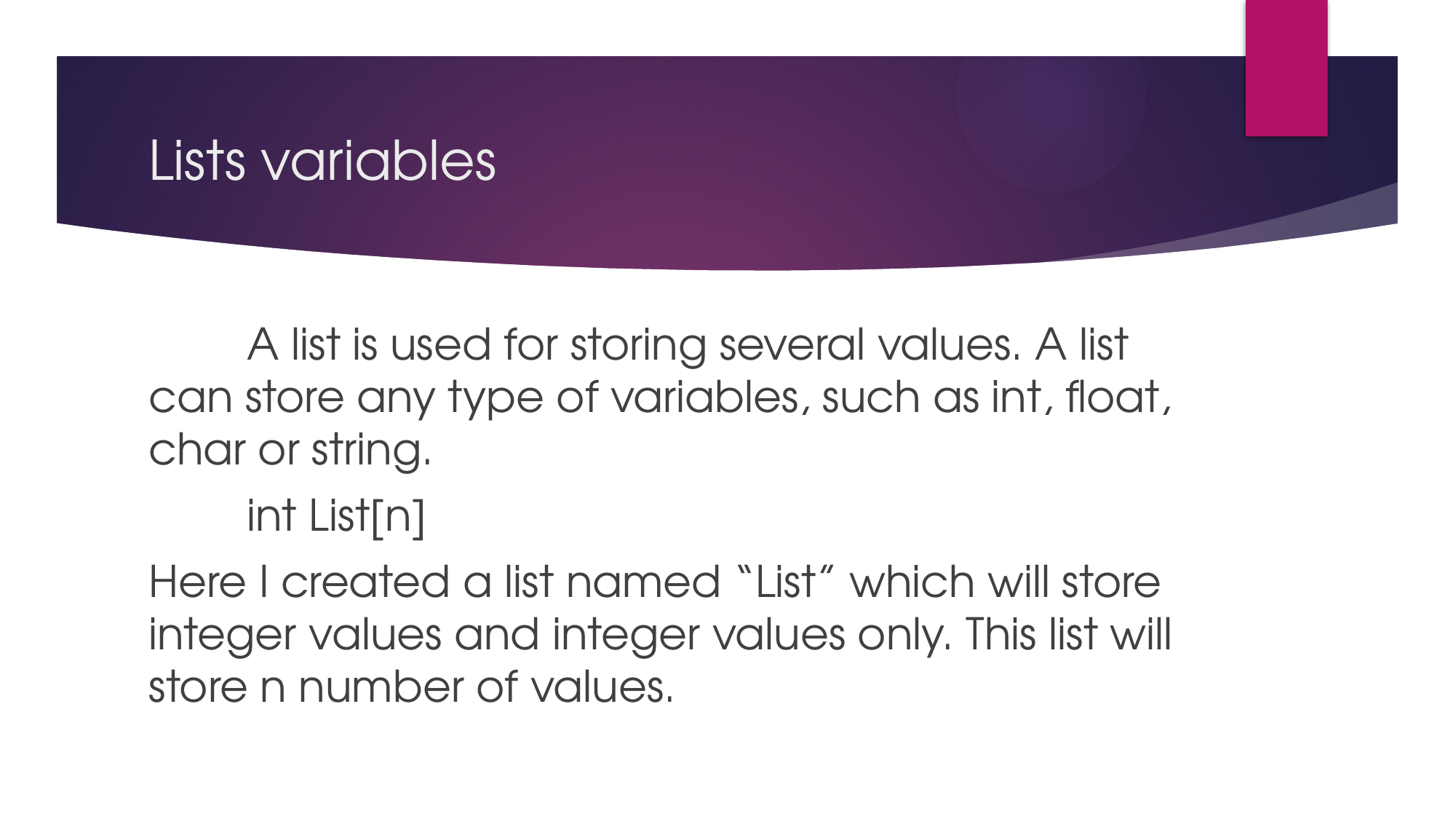

# Lists variables
	A list is used for storing several values. A list can store any type of variables, such as int, float, char or string.
	int List[n]
Here I created a list named “List” which will store integer values and integer values only. This list will store n number of values.